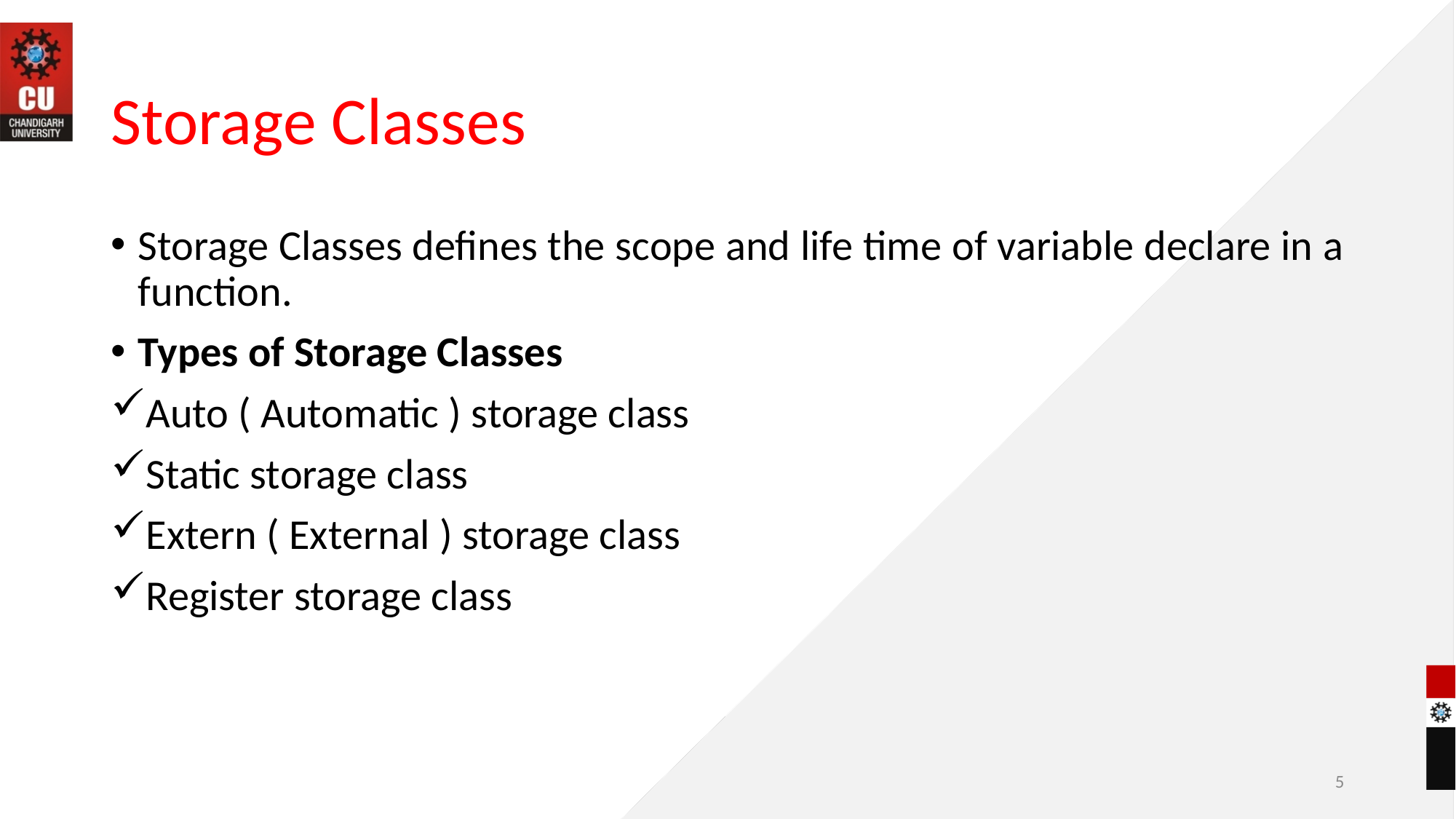

# Storage Classes
Storage Classes defines the scope and life time of variable declare in a function.
Types of Storage Classes
Auto ( Automatic ) storage class
Static storage class
Extern ( External ) storage class
Register storage class
5